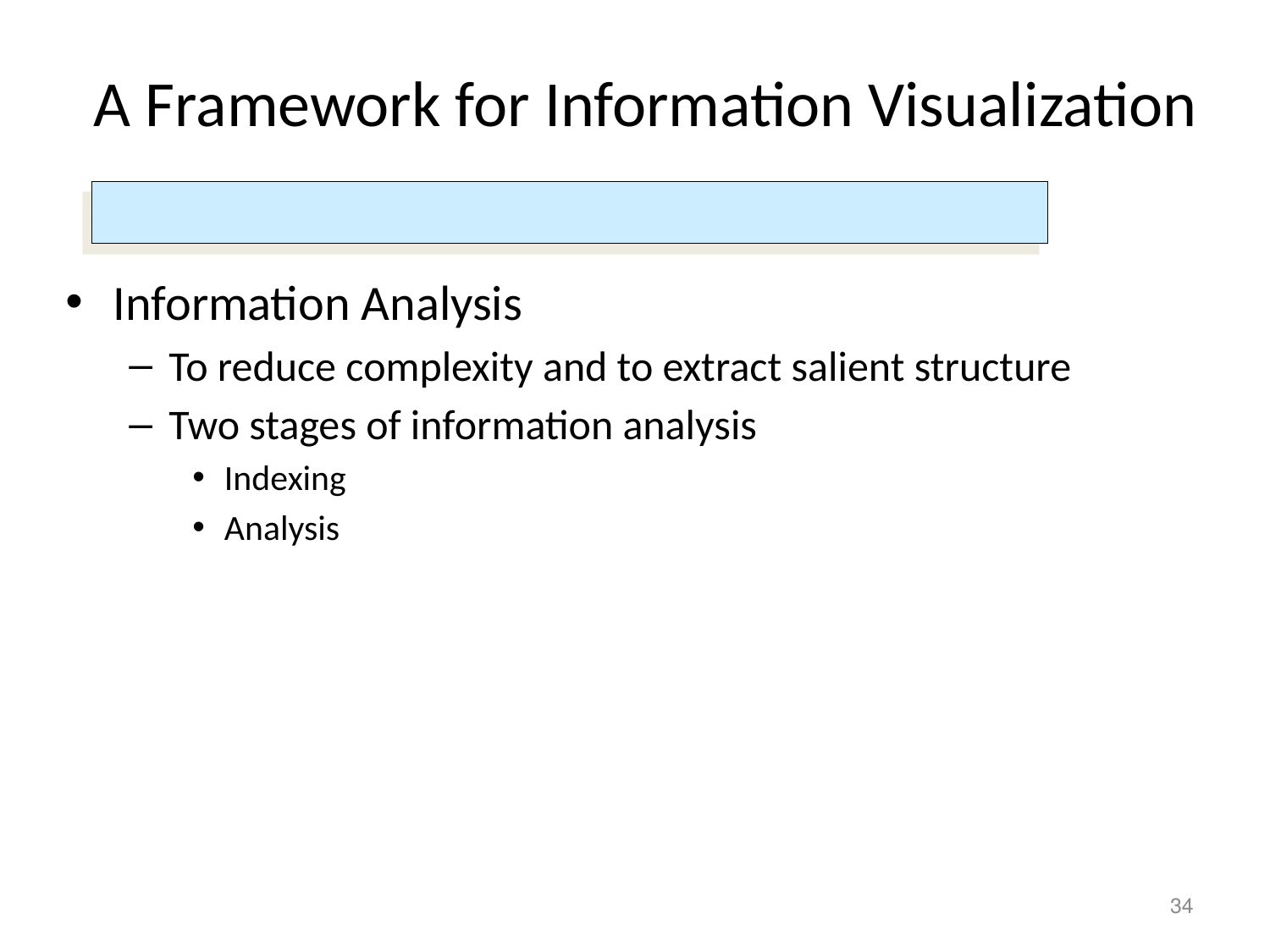

# A Framework for Information Visualization
Information Analysis
To reduce complexity and to extract salient structure
Two stages of information analysis
Indexing
Analysis

34